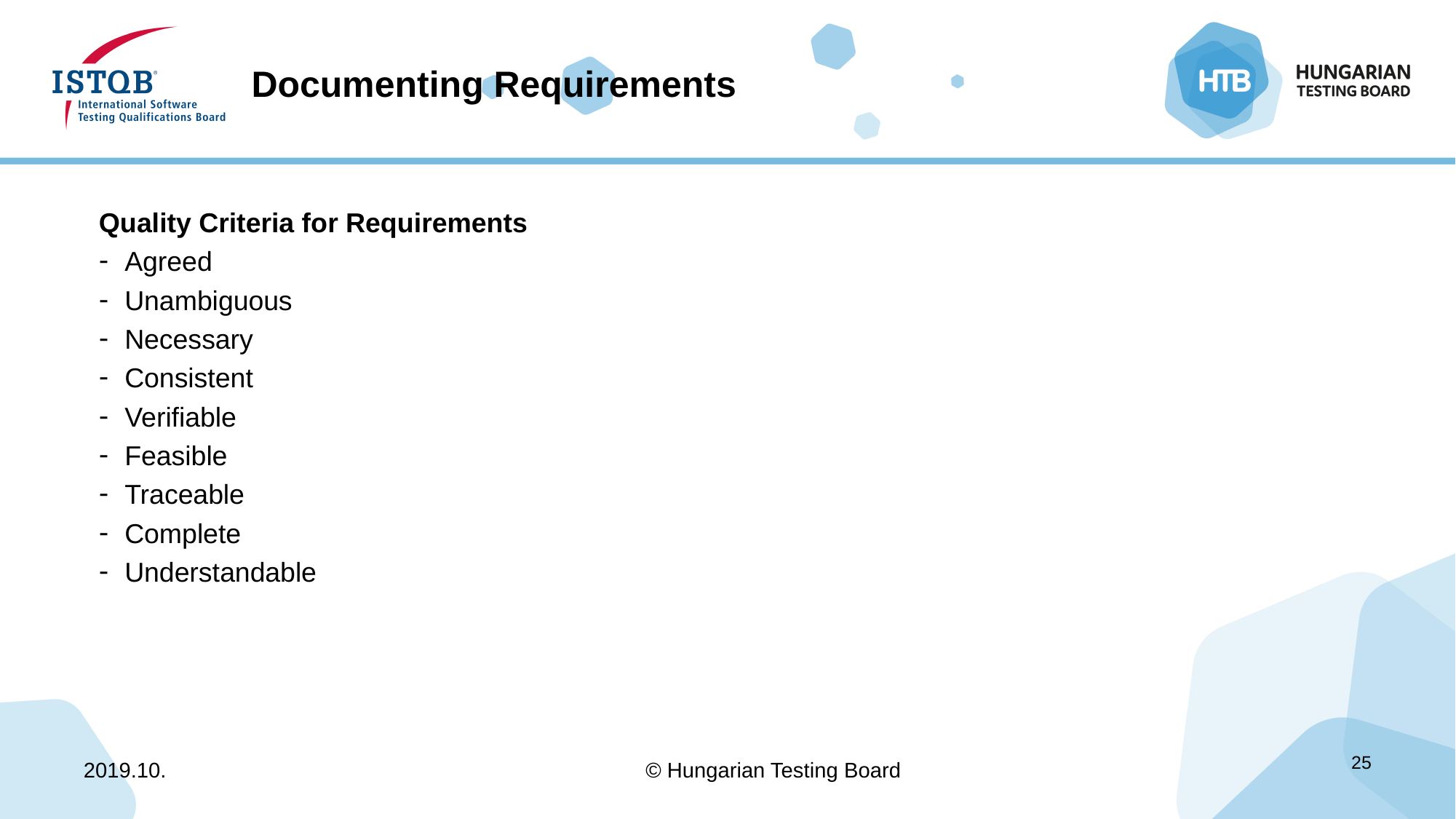

# Documenting Requirements
Quality Criteria for Requirements
Agreed
Unambiguous
Necessary
Consistent
Verifiable
Feasible
Traceable
Complete
Understandable
2019.10.
© Hungarian Testing Board
25